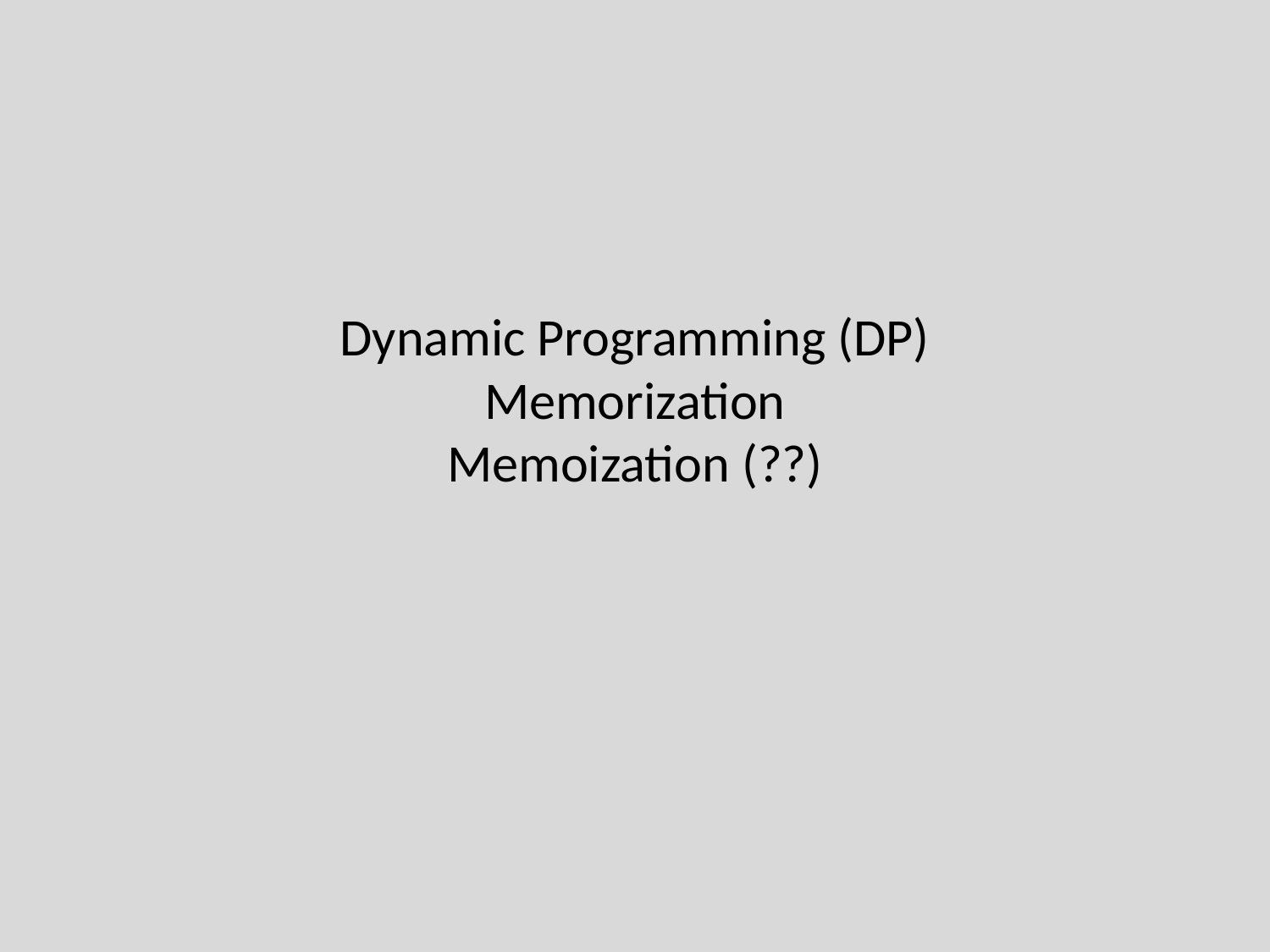

# Dynamic Programming (DP) Memorization Memoization (??)